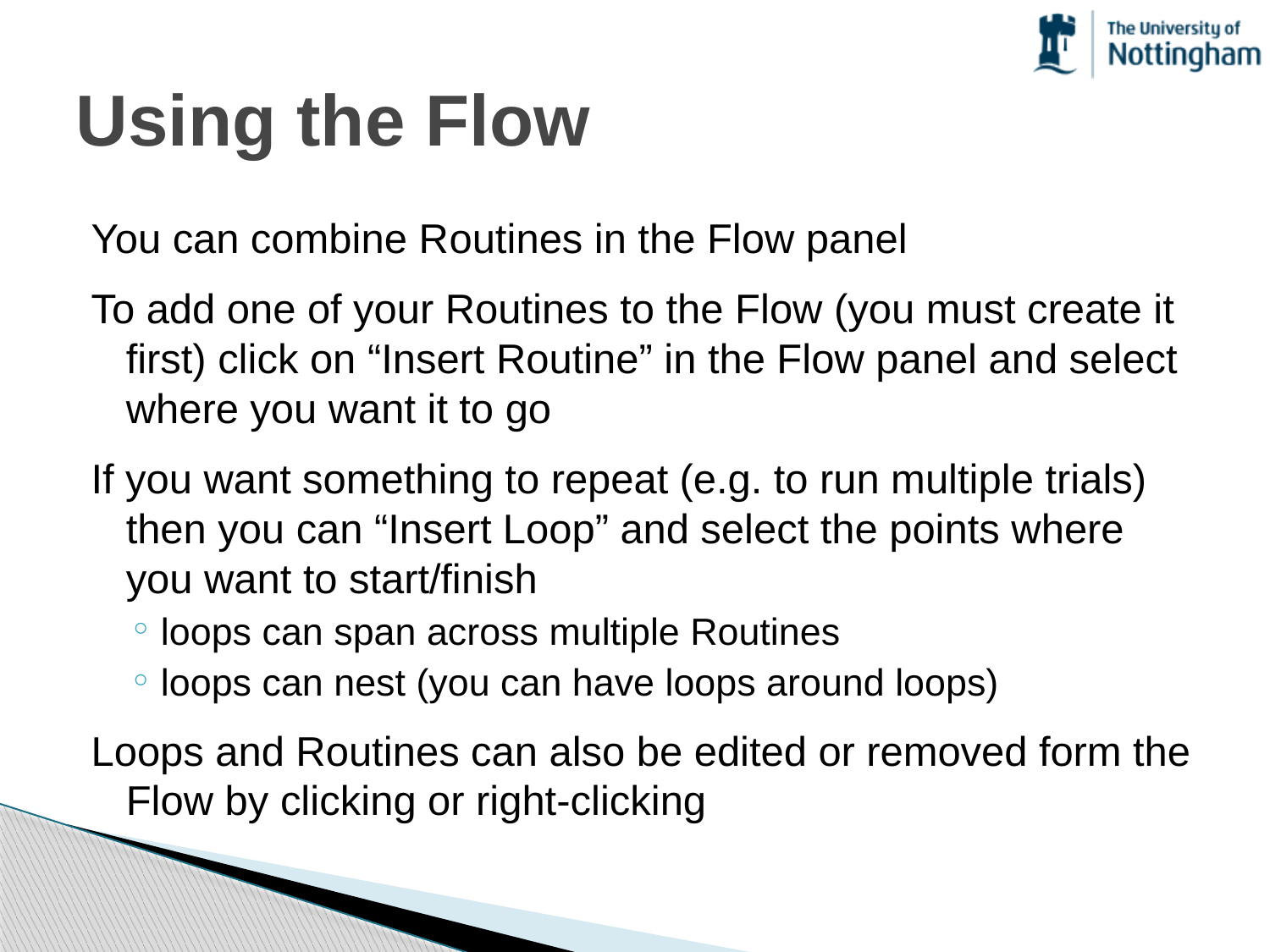

# Using the Flow
You can combine Routines in the Flow panel
To add one of your Routines to the Flow (you must create it first) click on “Insert Routine” in the Flow panel and select where you want it to go
If you want something to repeat (e.g. to run multiple trials) then you can “Insert Loop” and select the points where you want to start/finish
loops can span across multiple Routines
loops can nest (you can have loops around loops)
Loops and Routines can also be edited or removed form the Flow by clicking or right-clicking